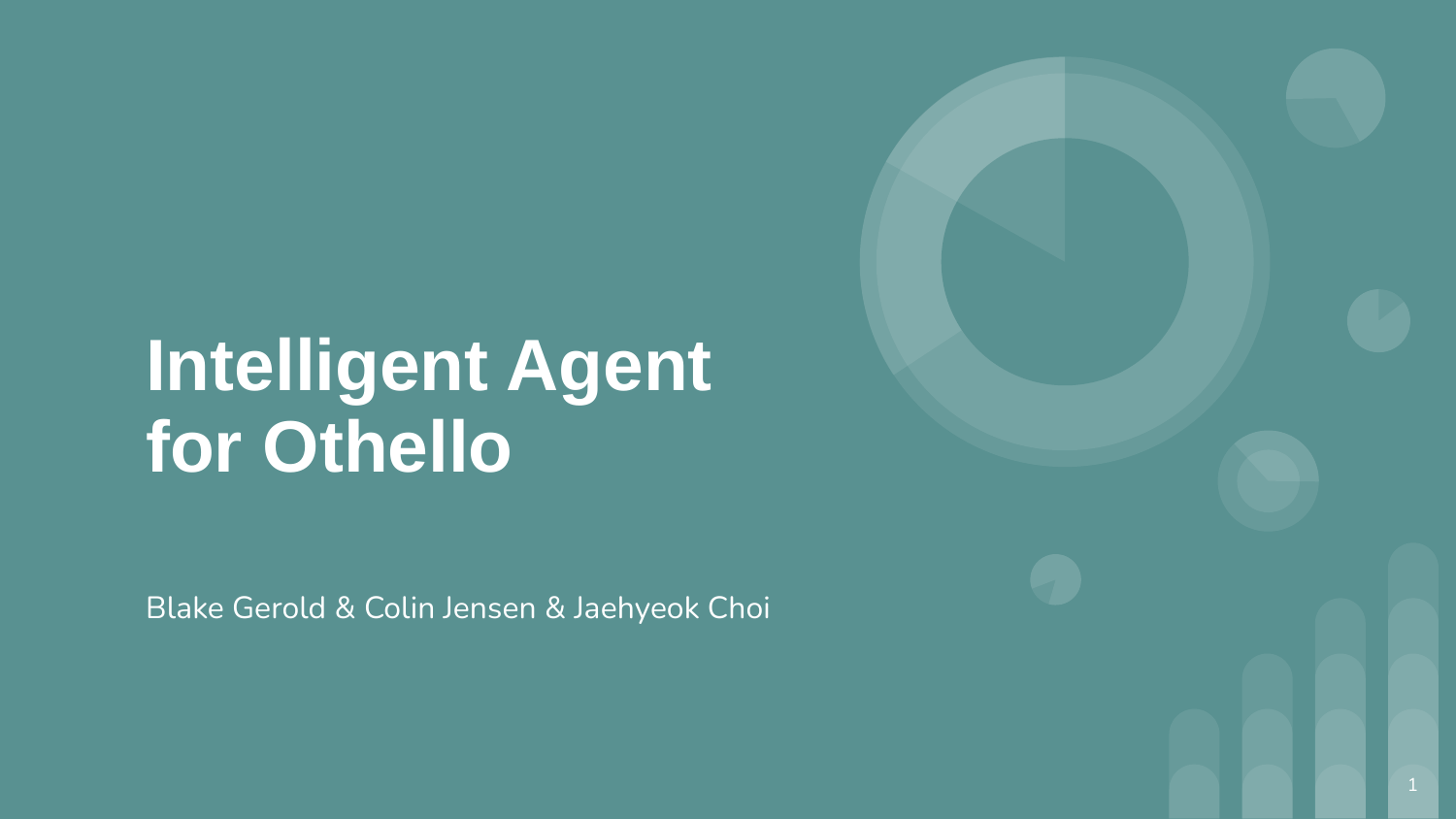

# Intelligent Agent for Othello
Blake Gerold & Colin Jensen & Jaehyeok Choi
1